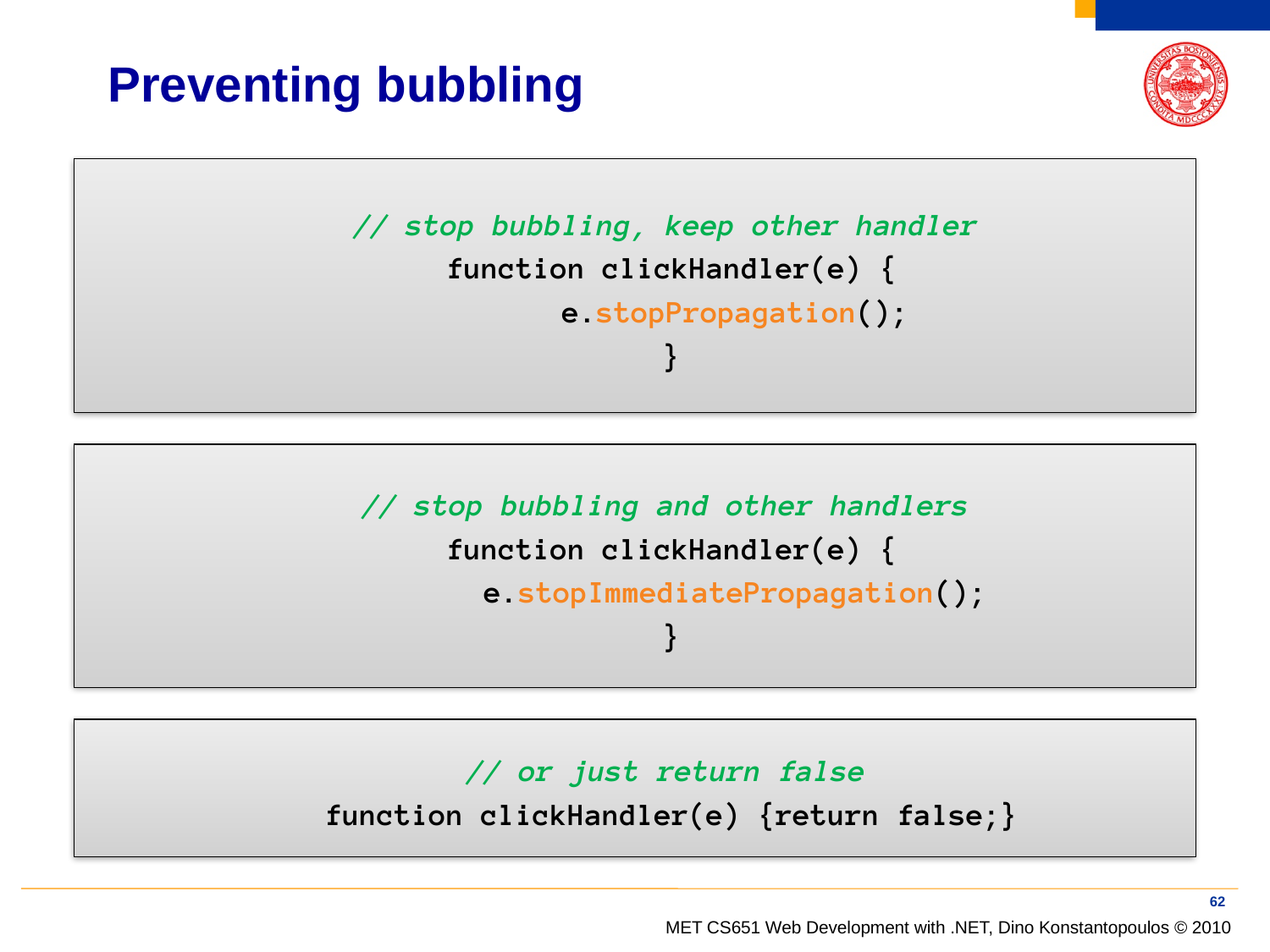

# Preventing bubbling
// stop bubbling, keep other handler
function clickHandler(e) {
	e.stopPropagation();
}
// stop bubbling and other handlers
function clickHandler(e) {
	e.stopImmediatePropagation();
}
// or just return false
function clickHandler(e) {return false;}
62